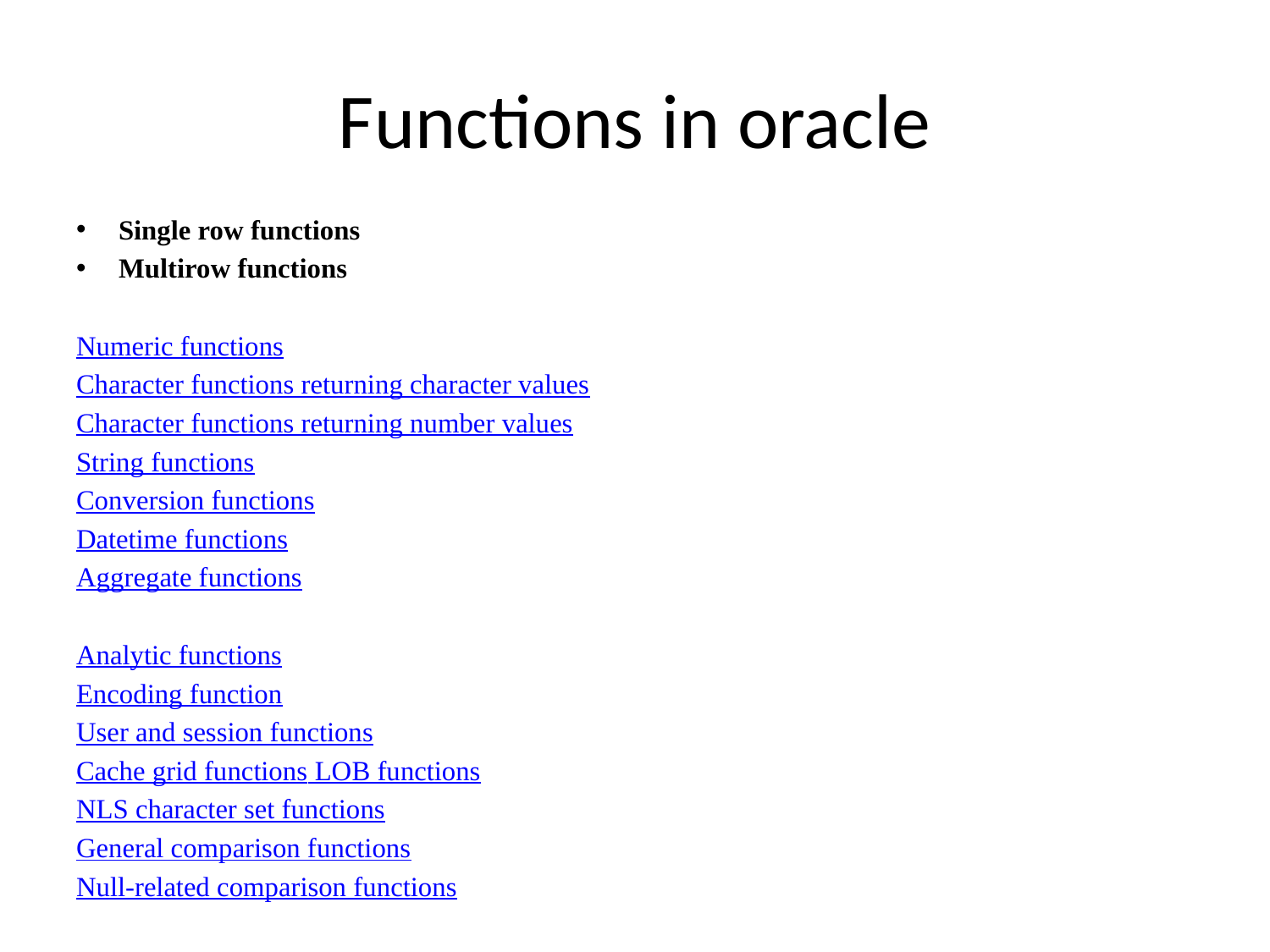

# Functions in oracle
Single row functions
Multirow functions

Numeric functions
Character functions returning character values
Character functions returning number values
String functions
Conversion functions
Datetime functions
Aggregate functions

Analytic functions
Encoding function
User and session functions
Cache grid functions LOB functions
NLS character set functions
General comparison functions
Null-related comparison functions